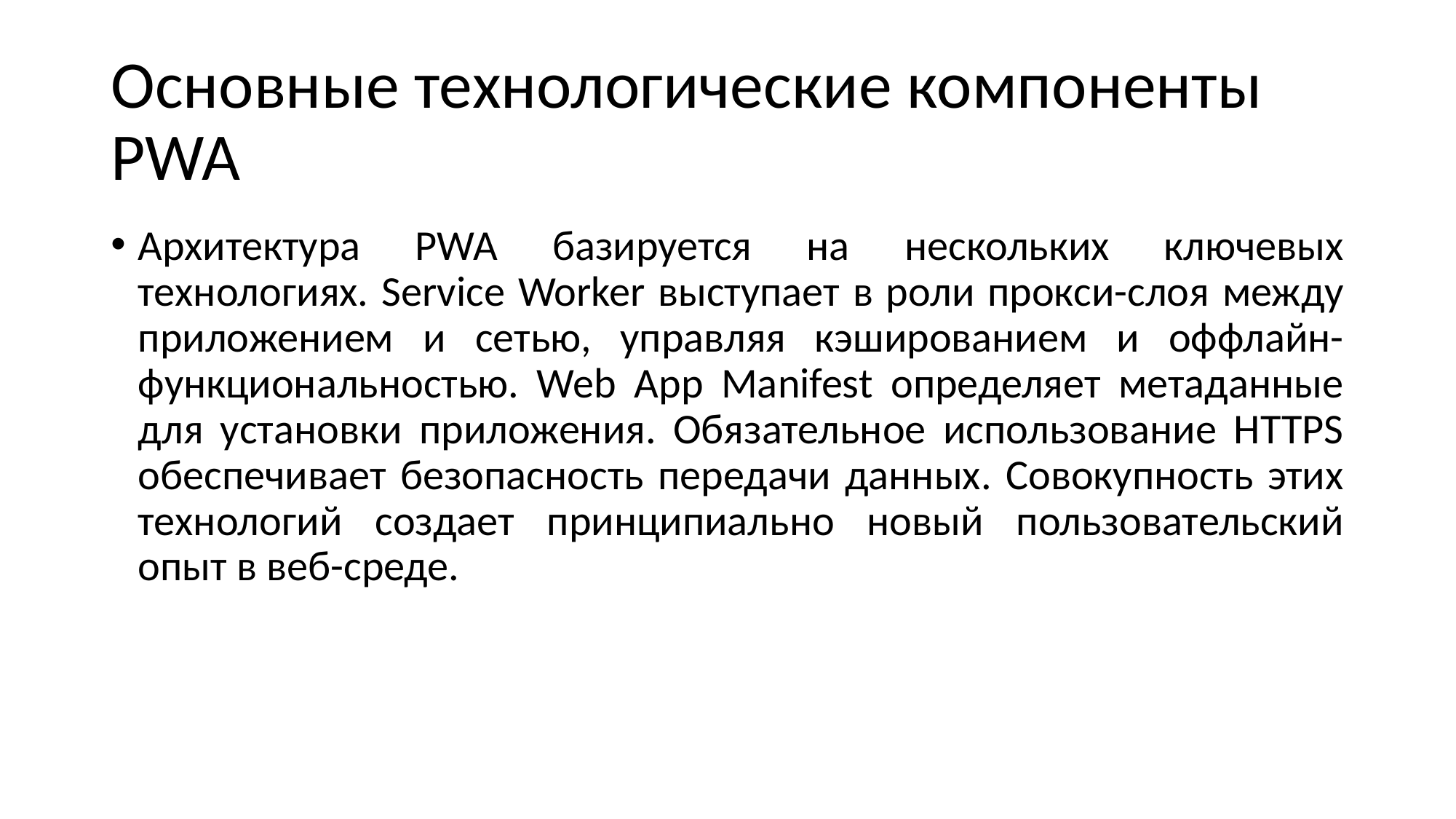

# Основные технологические компоненты PWA
Архитектура PWA базируется на нескольких ключевых технологиях. Service Worker выступает в роли прокси-слоя между приложением и сетью, управляя кэшированием и оффлайн-функциональностью. Web App Manifest определяет метаданные для установки приложения. Обязательное использование HTTPS обеспечивает безопасность передачи данных. Совокупность этих технологий создает принципиально новый пользовательский опыт в веб-среде.